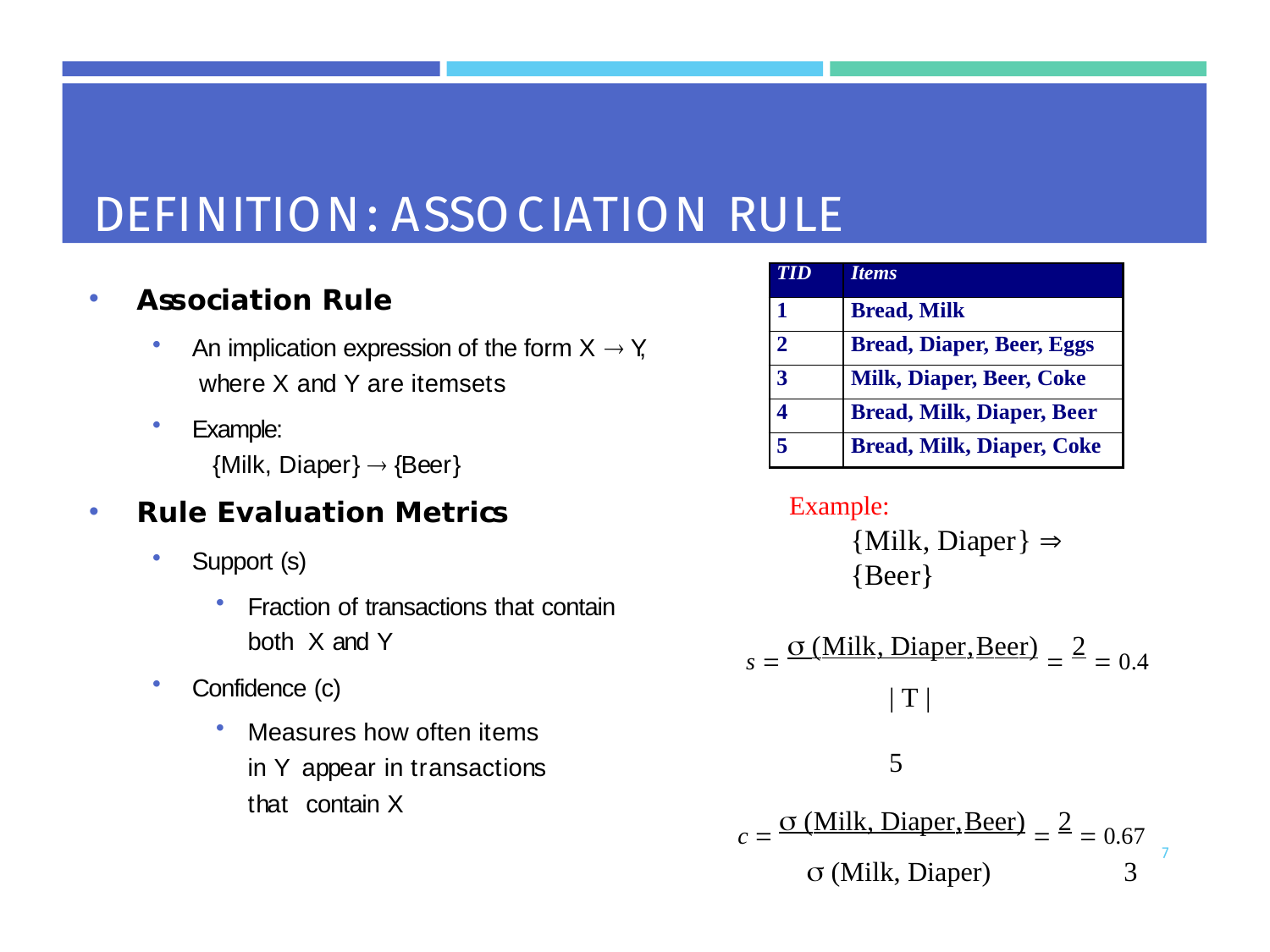

# DEFINITION: ASSOCIATION RULE
Association Rule
An implication expression of the form X → Y,  where X and Y are itemsets
Example:
{Milk, Diaper} → {Beer}
Rule Evaluation Metrics
Support (s)
Fraction of transactions that contain both  X and Y
Confidence (c)
Measures how often items in Y  appear in transactions that  contain X
| TID | Items |
| --- | --- |
| 1 | Bread, Milk |
| 2 | Bread, Diaper, Beer, Eggs |
| 3 | Milk, Diaper, Beer, Coke |
| 4 | Bread, Milk, Diaper, Beer |
| 5 | Bread, Milk, Diaper, Coke |
Example:
{Milk, Diaper} ⇒ {Beer}
s = σ (Milk, Diaper,Beer) = 2 = 0.4
| T |	5
c = σ (Milk, Diaper,Beer) = 2 = 0.67
σ (Milk, Diaper)	3
7